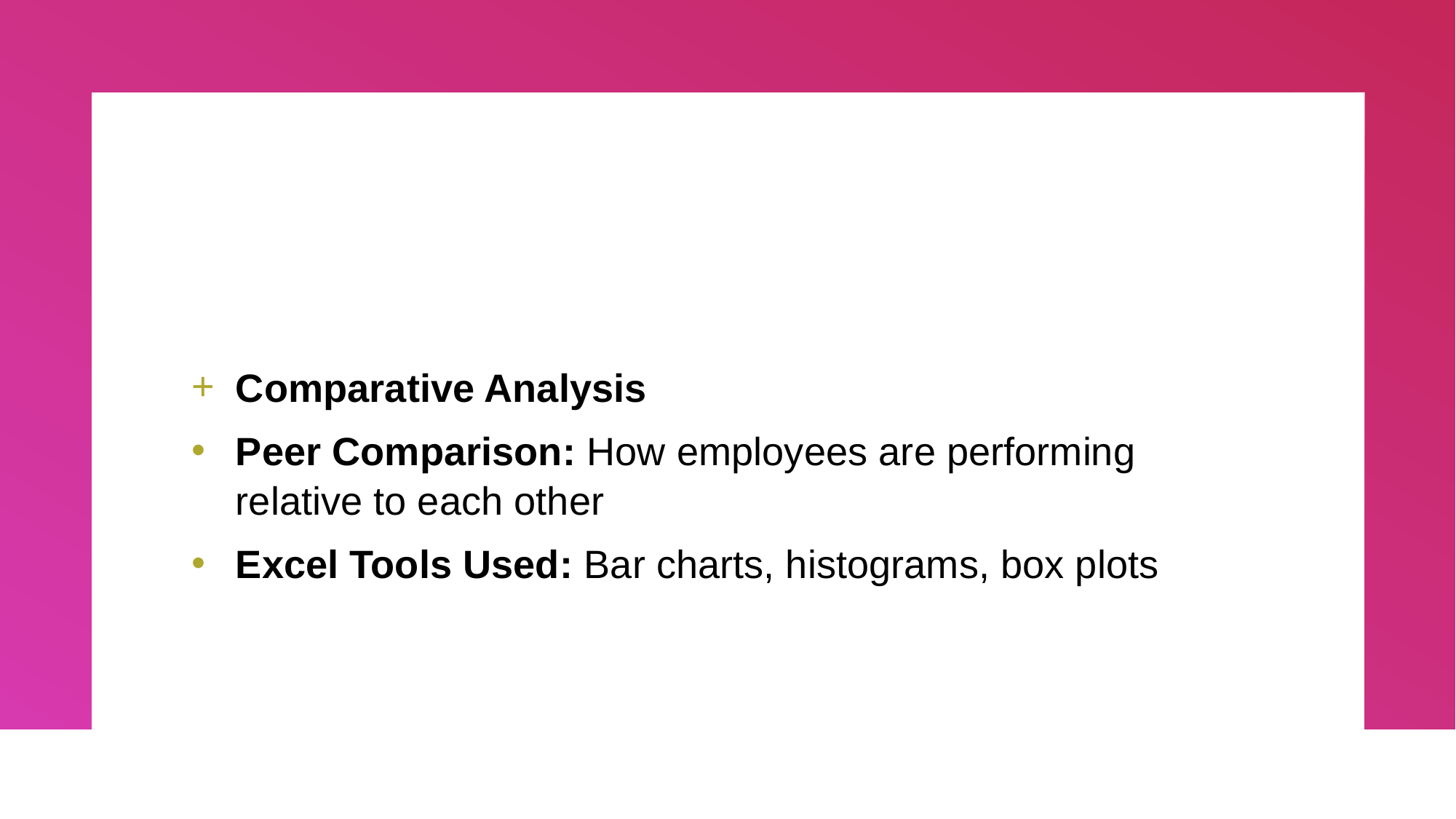

Comparative Analysis
Peer Comparison: How employees are performing relative to each other
Excel Tools Used: Bar charts, histograms, box plots